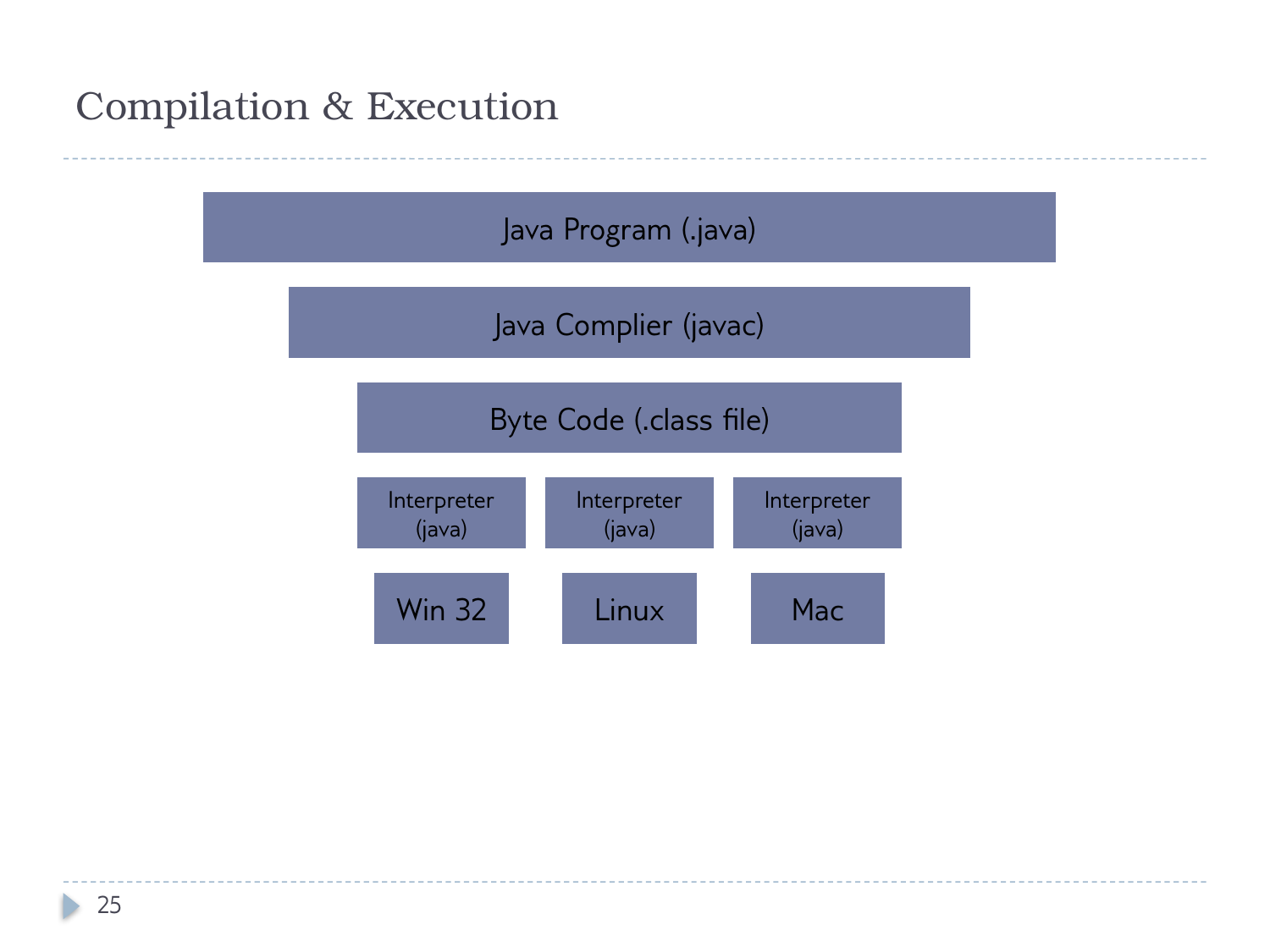

# Compilation & Execution
Java Program (.java)
Java Complier (javac)
Byte Code (.class file)
Interpreter (java)
Win 32
Interpreter (java)
Linux
Interpreter (java)
Mac
25